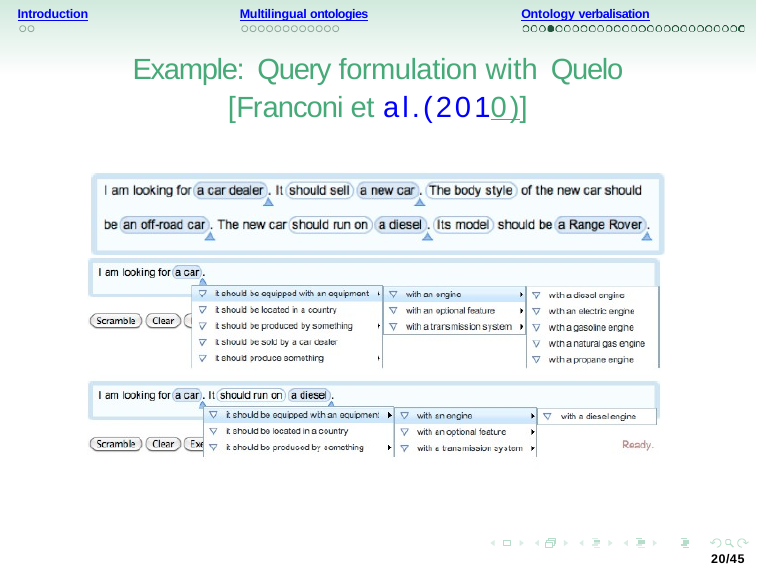

Introduction
Multilingual ontologies
Ontology verbalisation

Example:  Query formulation with Quelo
[Franconi et al.(2010)]

20/45